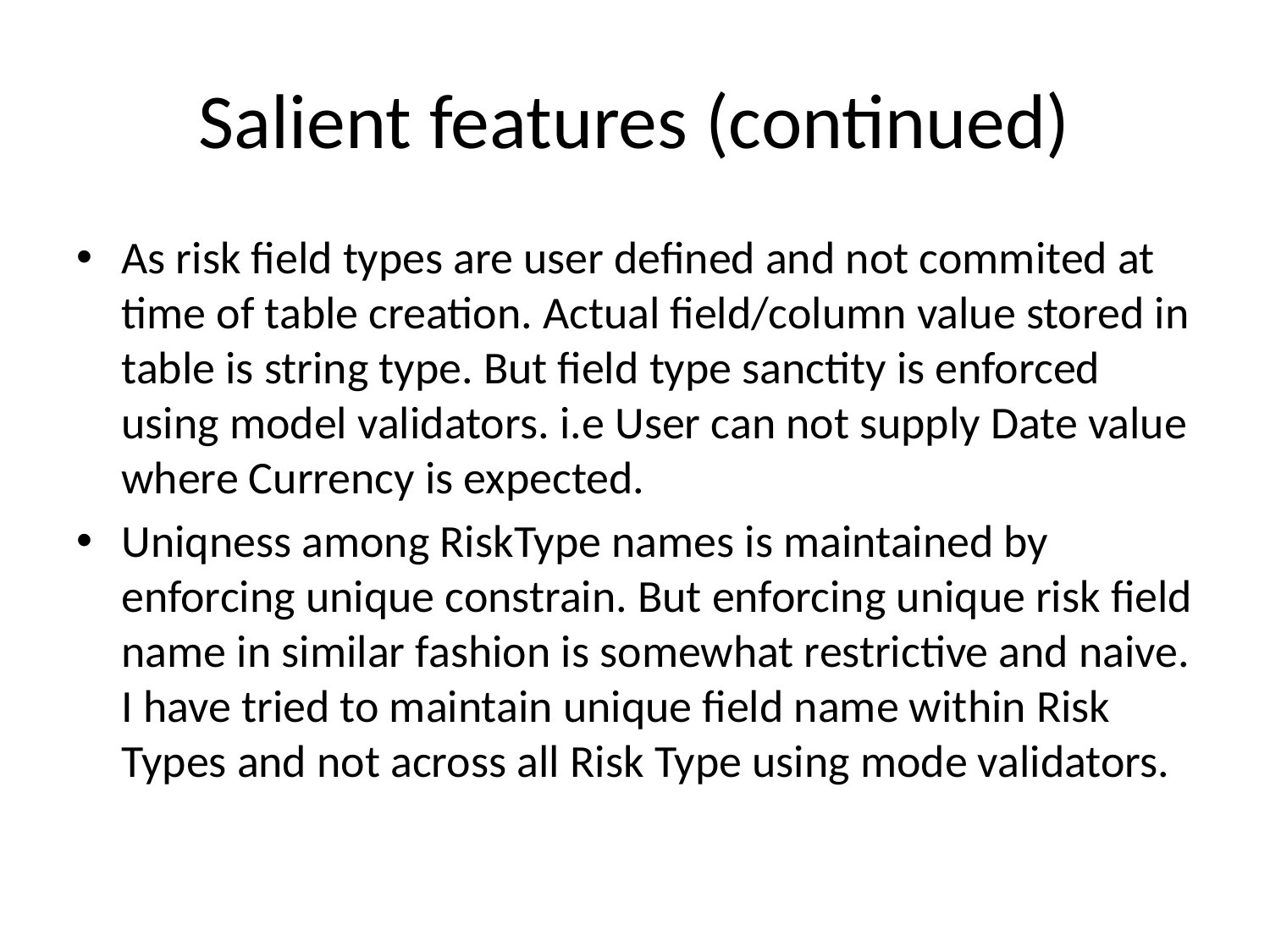

# Salient features (continued)
As risk field types are user defined and not commited at time of table creation. Actual field/column value stored in table is string type. But field type sanctity is enforced using model validators. i.e User can not supply Date value where Currency is expected.
Uniqness among RiskType names is maintained by enforcing unique constrain. But enforcing unique risk field name in similar fashion is somewhat restrictive and naive. I have tried to maintain unique field name within Risk Types and not across all Risk Type using mode validators.